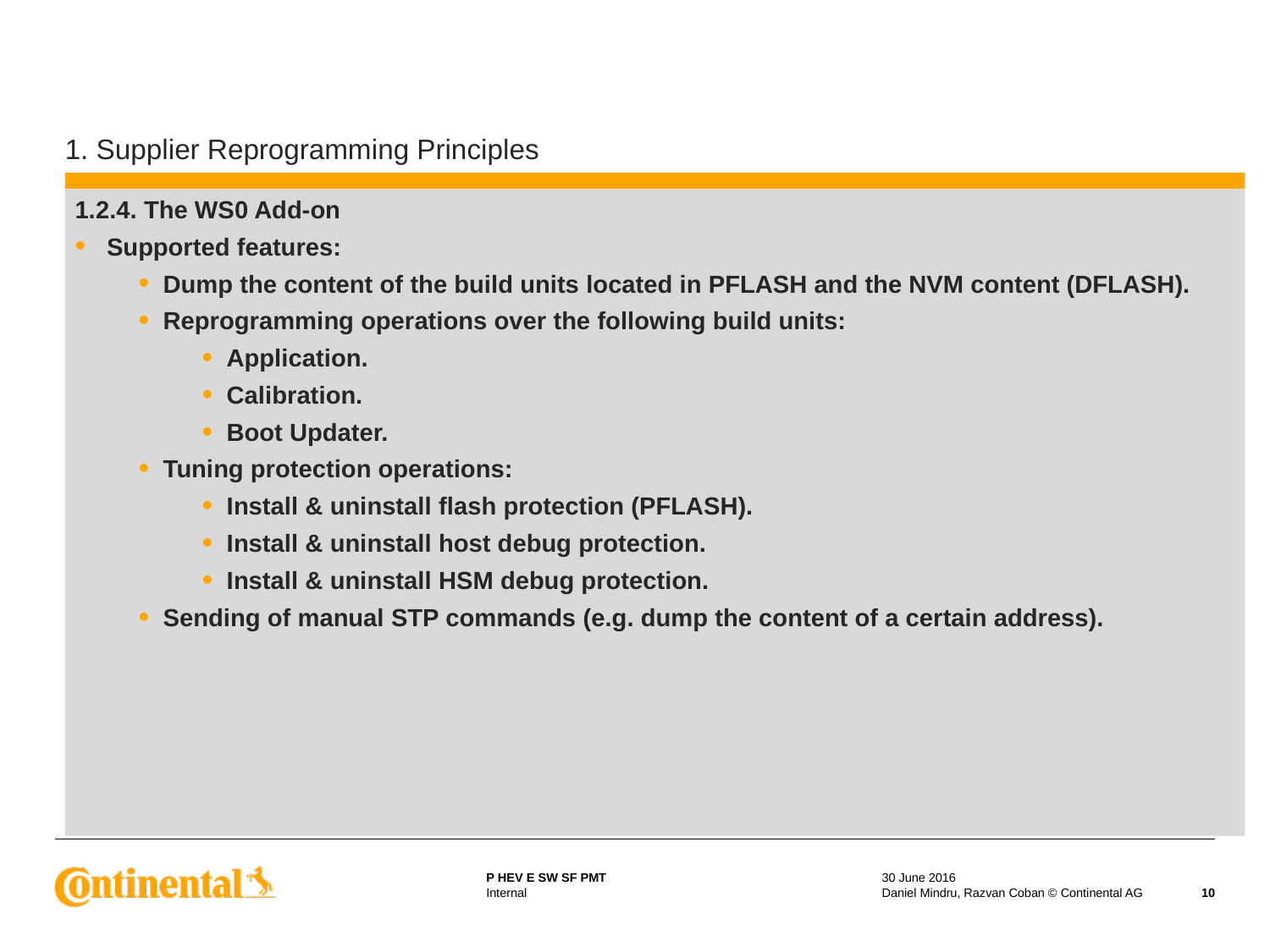

1. Supplier Reprogramming Principles

1.2.4. The WS0 Add-on
 Supported features:
Dump the content of the build units located in PFLASH and the NVM content (DFLASH).
Reprogramming operations over the following build units:
Application.
Calibration.
Boot Updater.
Tuning protection operations:
Install & uninstall flash protection (PFLASH).
Install & uninstall host debug protection.
Install & uninstall HSM debug protection.
Sending of manual STP commands (e.g. dump the content of a certain address).

30 June 2016
Daniel Mindru, Razvan Coban © Continental AG
10